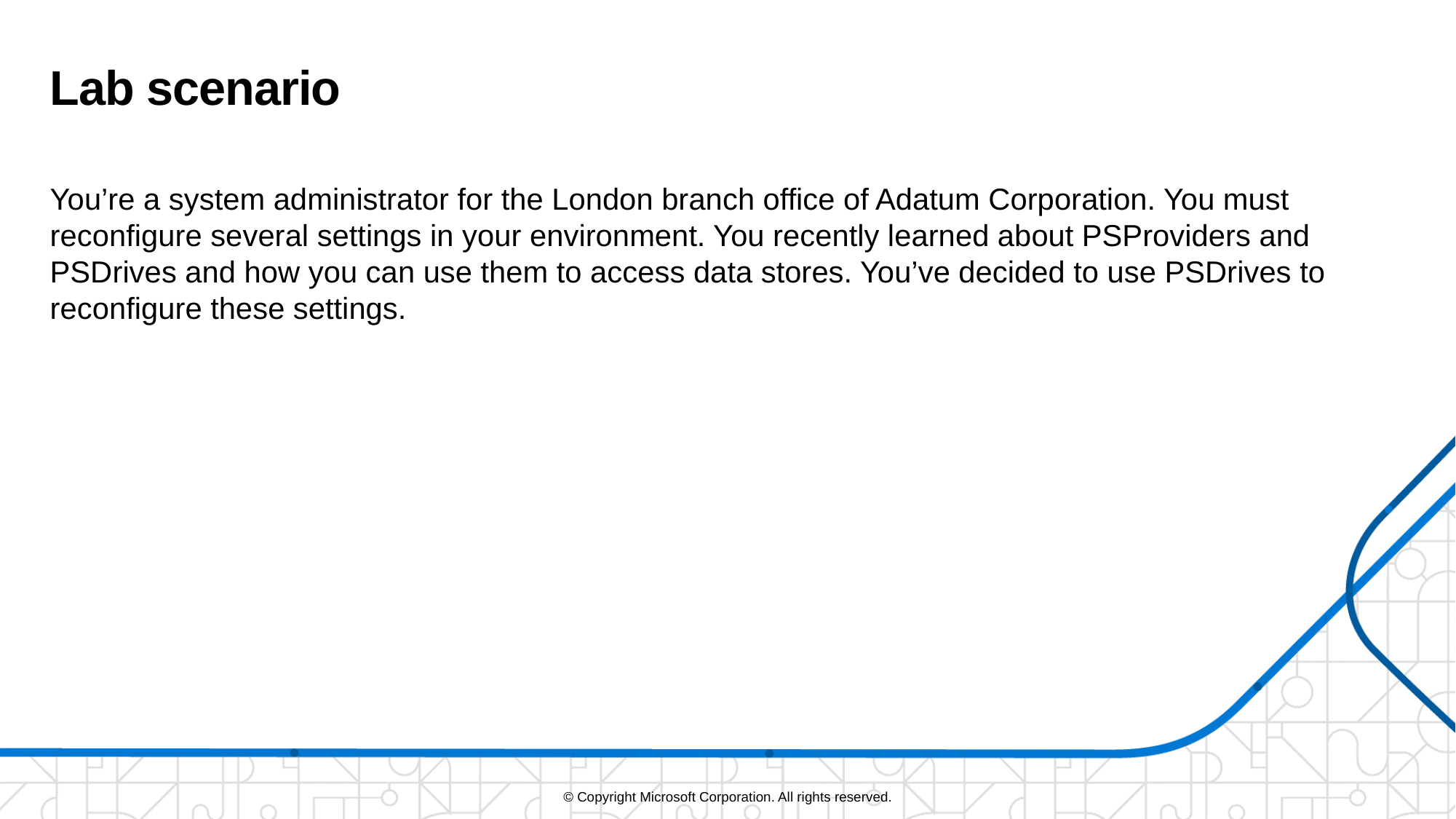

# Lab scenario
You’re a system administrator for the London branch office of Adatum Corporation. You must reconfigure several settings in your environment. You recently learned about PSProviders and PSDrives and how you can use them to access data stores. You’ve decided to use PSDrives to reconfigure these settings.